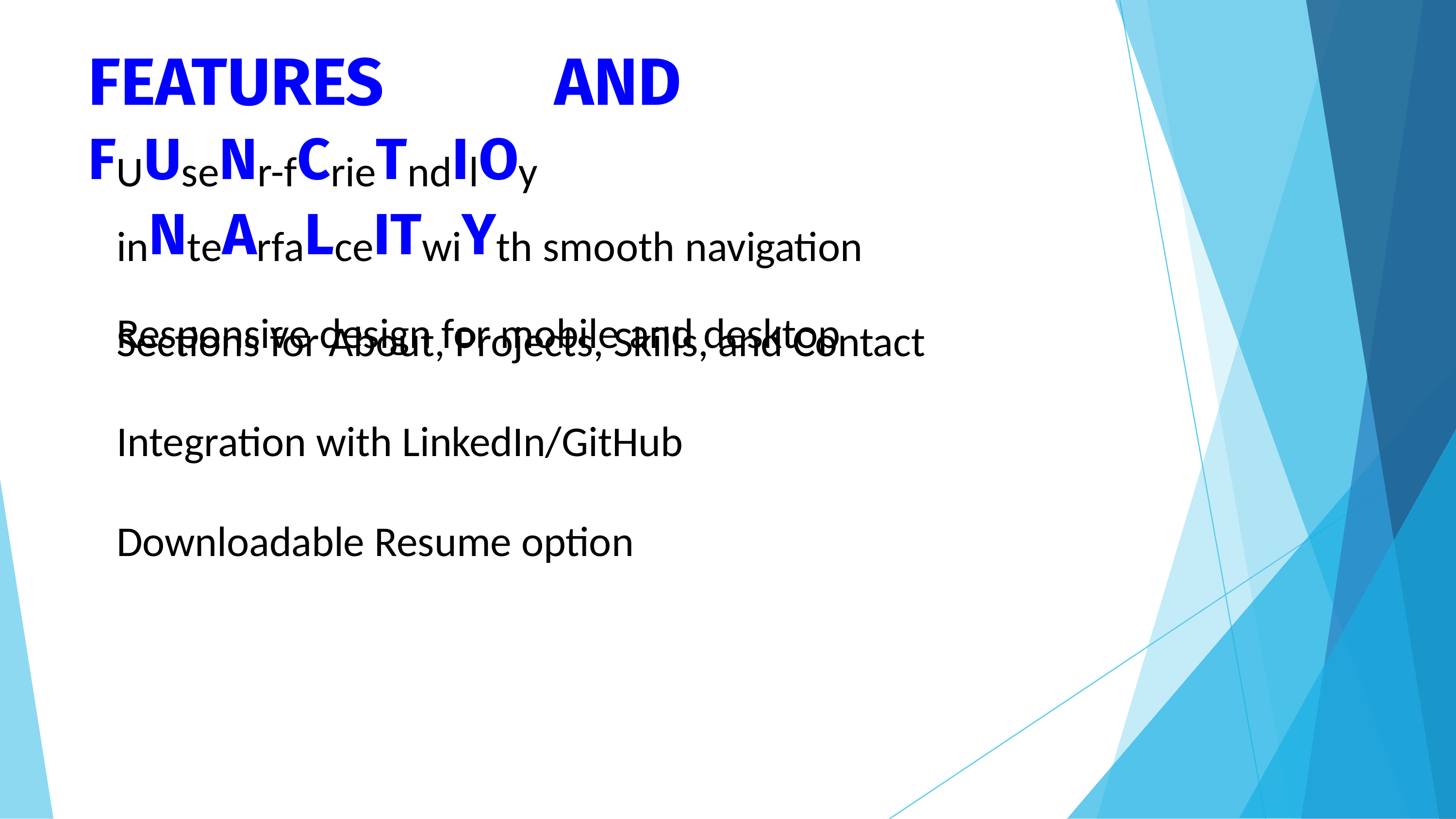

# FEATURES	AND
FUUseNr-fCrieTndIlOy inNteArfaLceITwiYth smooth navigation Responsive design for mobile and desktop
Sections for About, Projects, Skills, and Contact
Integration with LinkedIn/GitHub Downloadable Resume option